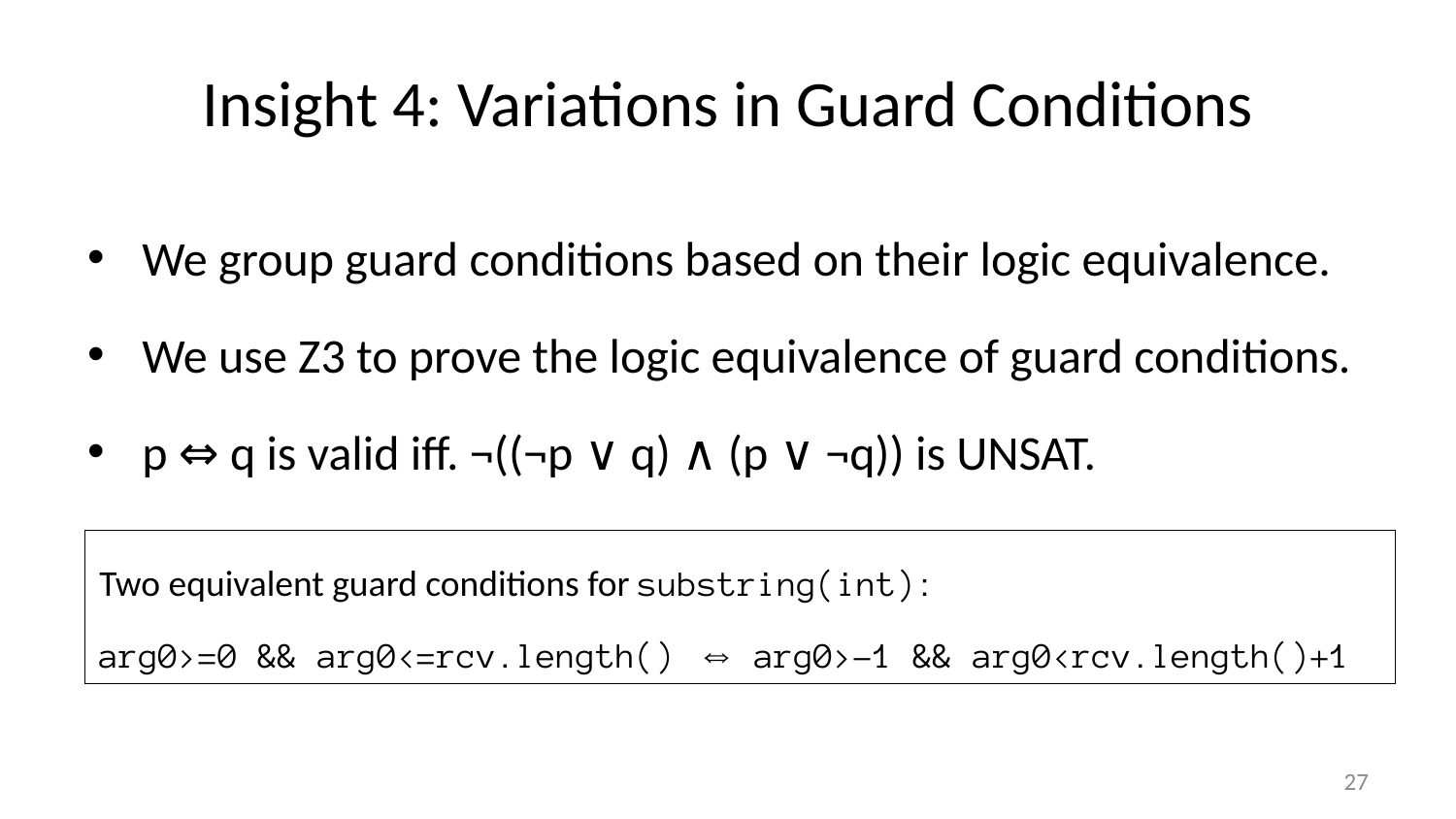

# Insight 4: Variations in Guard Conditions
We group guard conditions based on their logic equivalence.
We use Z3 to prove the logic equivalence of guard conditions.
p ⇔ q is valid iff. ¬((¬p ∨ q) ∧ (p ∨ ¬q)) is UNSAT.
Two equivalent guard conditions for substring(int):
arg0>=0 && arg0<=rcv.length() ⇔ arg0>-1 && arg0<rcv.length()+1
27